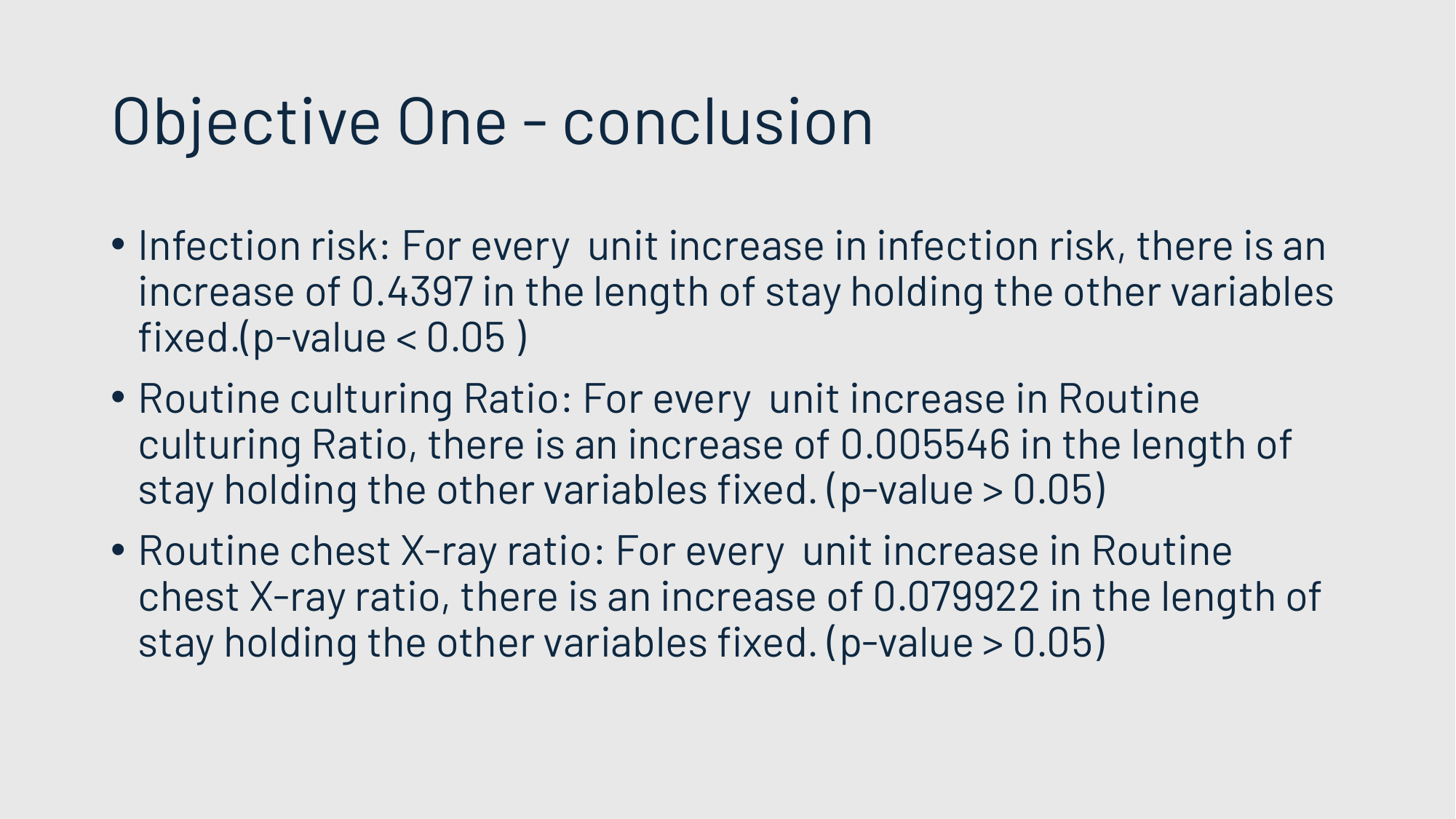

# Objective One - conclusion
Infection risk: For every  unit increase in infection risk, there is an increase of 0.4397 in the length of stay holding the other variables fixed.(p-value < 0.05 )
Routine culturing Ratio: For every  unit increase in Routine culturing Ratio, there is an increase of 0.005546 in the length of stay holding the other variables fixed. (p-value > 0.05)
Routine chest X-ray ratio: For every  unit increase in Routine chest X-ray ratio, there is an increase of 0.079922 in the length of stay holding the other variables fixed. (p-value > 0.05)